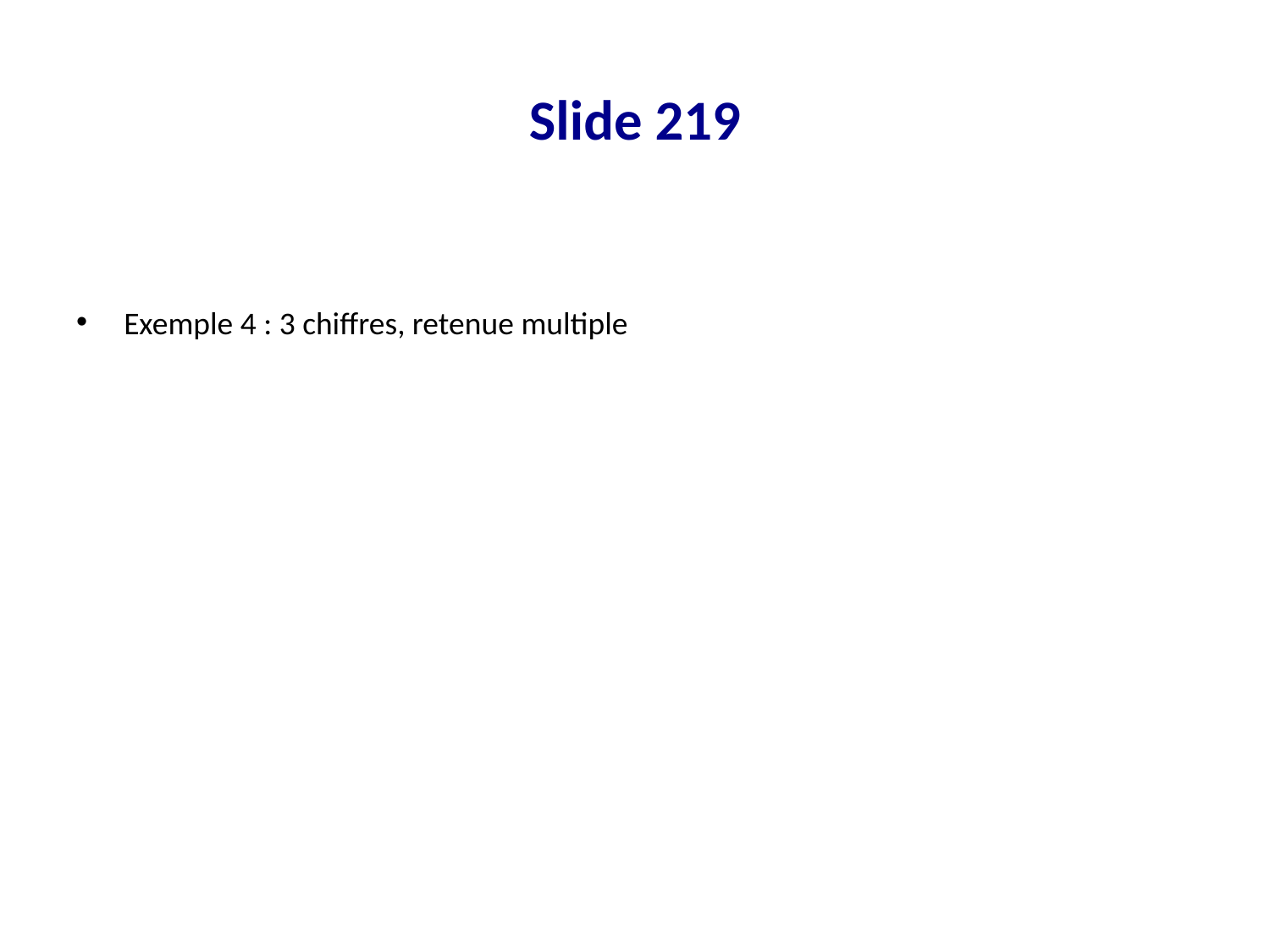

# Slide 219

Exemple 4 : 3 chiffres, retenue multiple